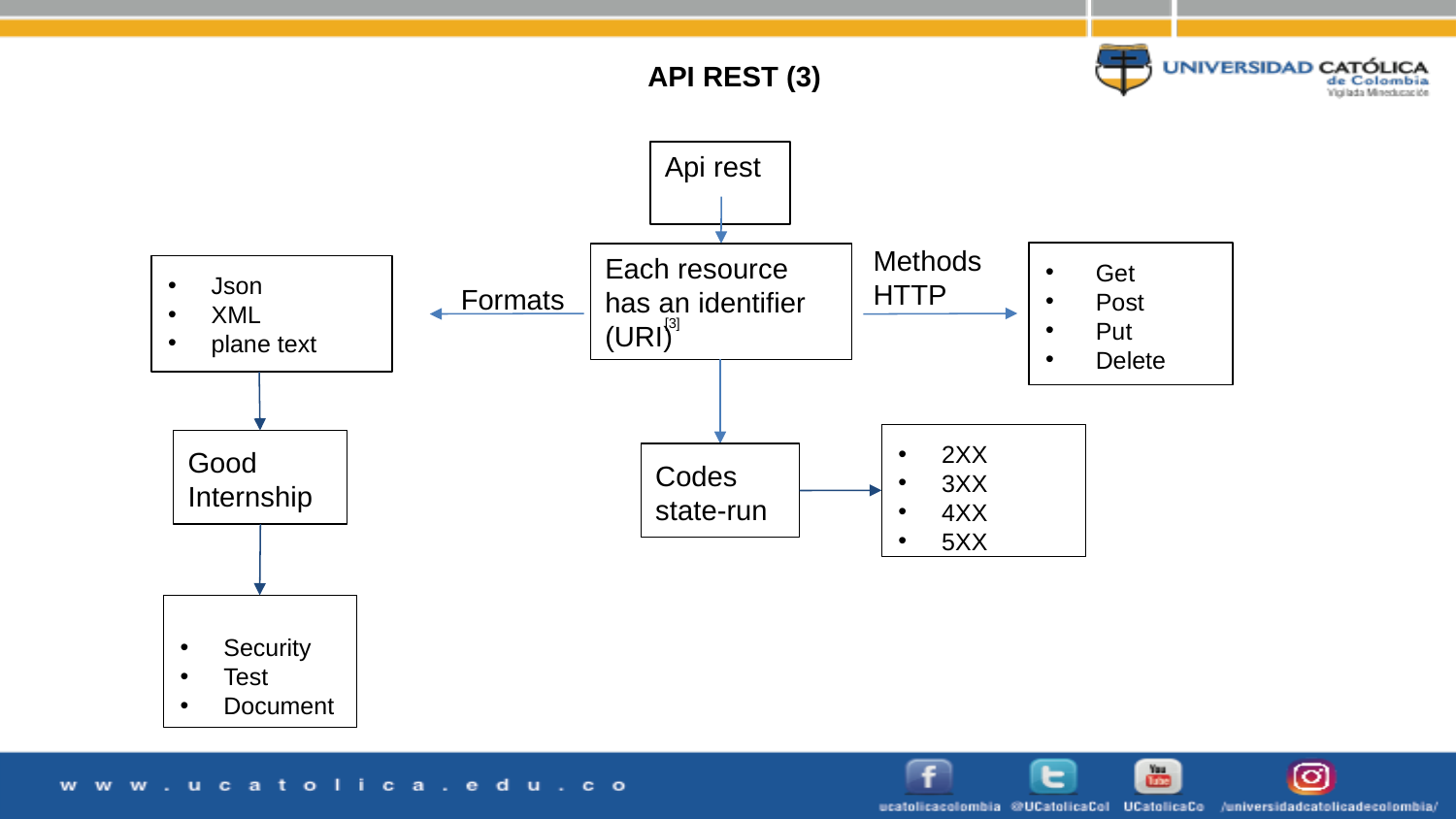

API REST (3)
Api rest

Methods
HTTP
 Get
 Post
 Put
 Delete
Each resource has an identifier (URI)
Json
XML
plane text

Formats

[3]
2XX
3XX
4XX
5XX
Good
Internship

Codes
state-run

Security
Test
Document